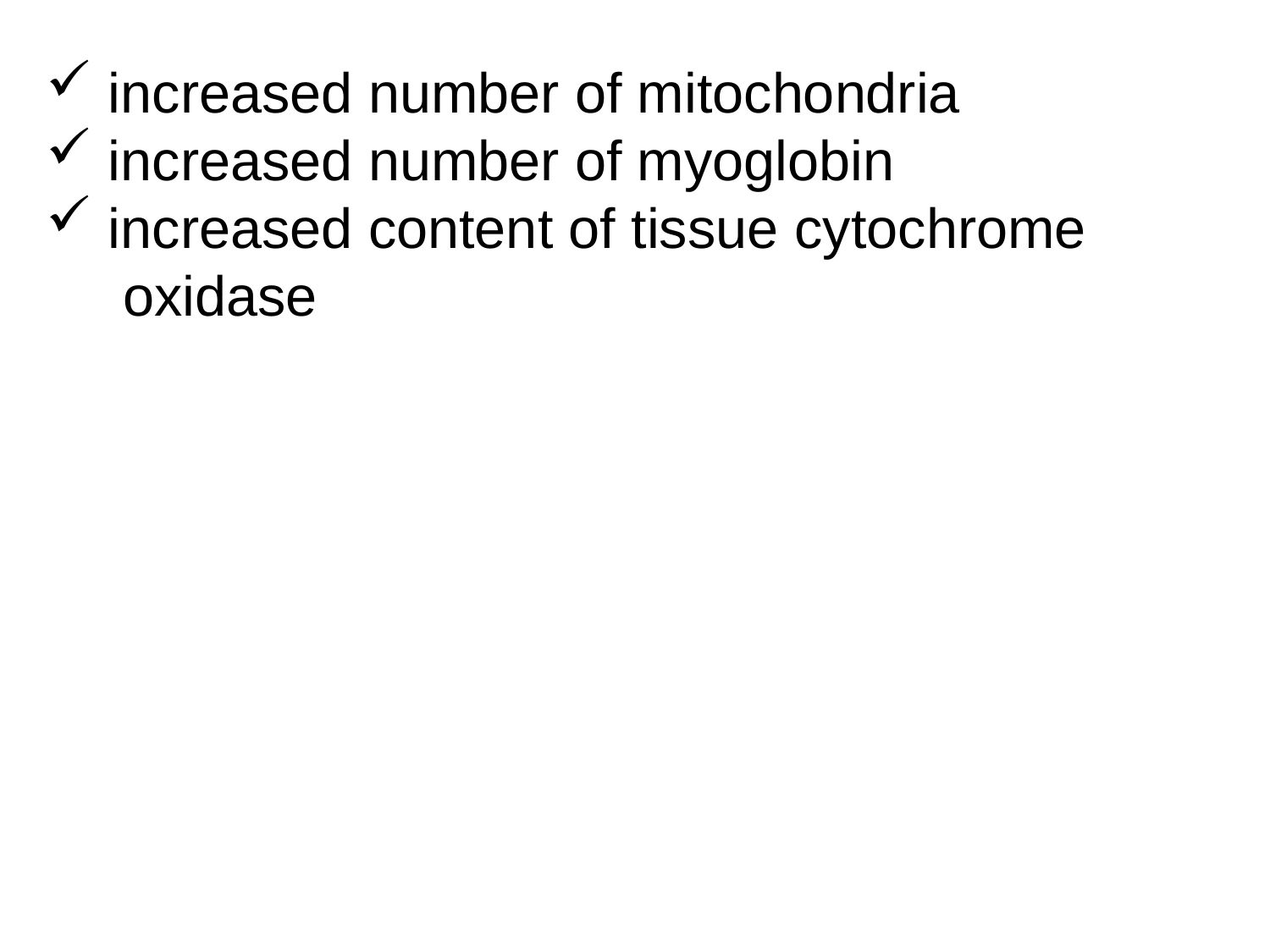

increased number of mitochondria
 increased number of myoglobin
 increased content of tissue cytochrome
   oxidase